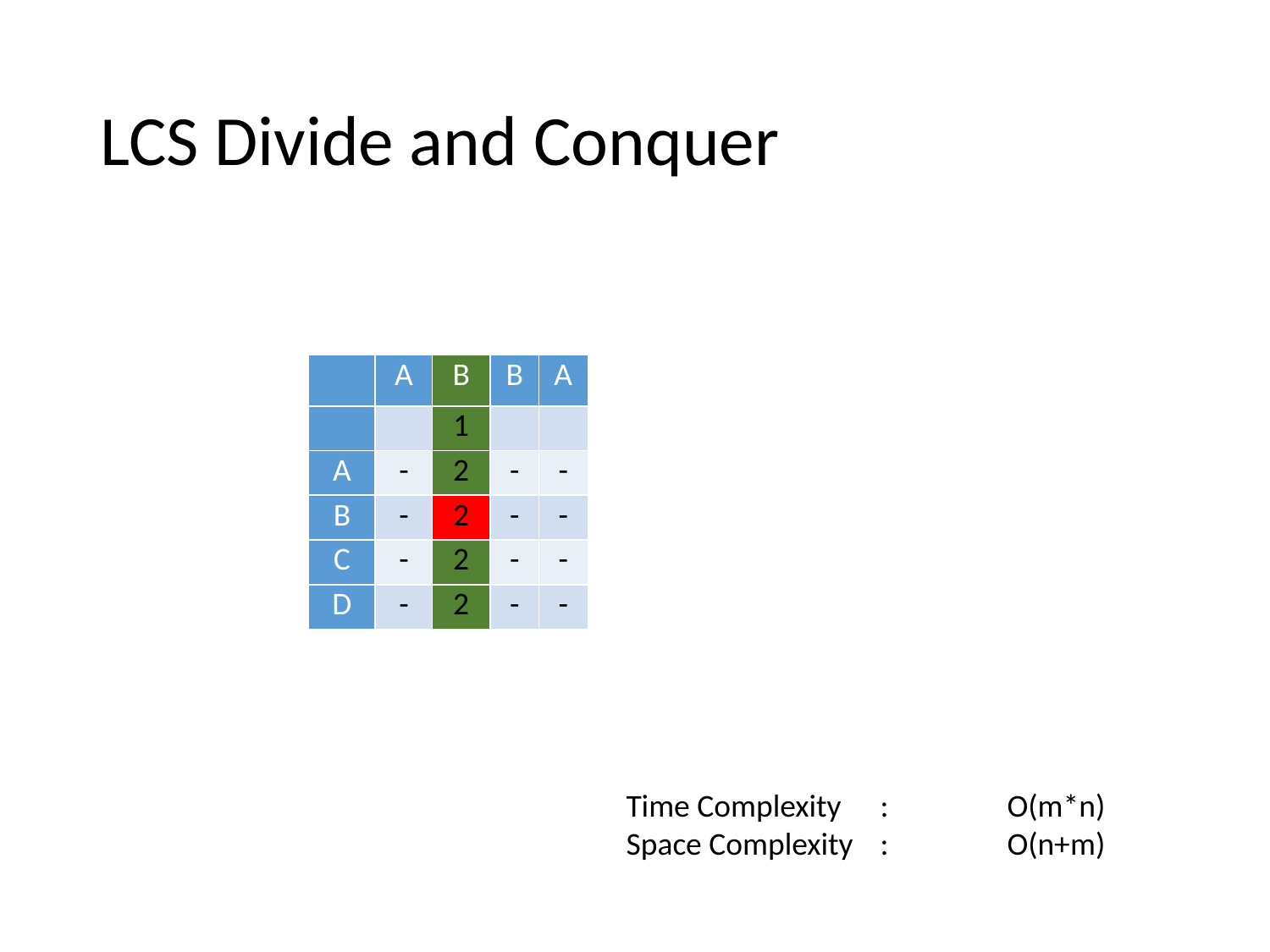

# LCS Divide and Conquer
|  | A | B | B | A |
| --- | --- | --- | --- | --- |
|  |  | 1 |  |  |
| A | - | 2 | - | - |
| B | - | 2 | - | - |
| C | - | 2 | - | - |
| D | - | 2 | - | - |
Time Complexity 	:	O(m*n)
Space Complexity 	: 	O(n+m)